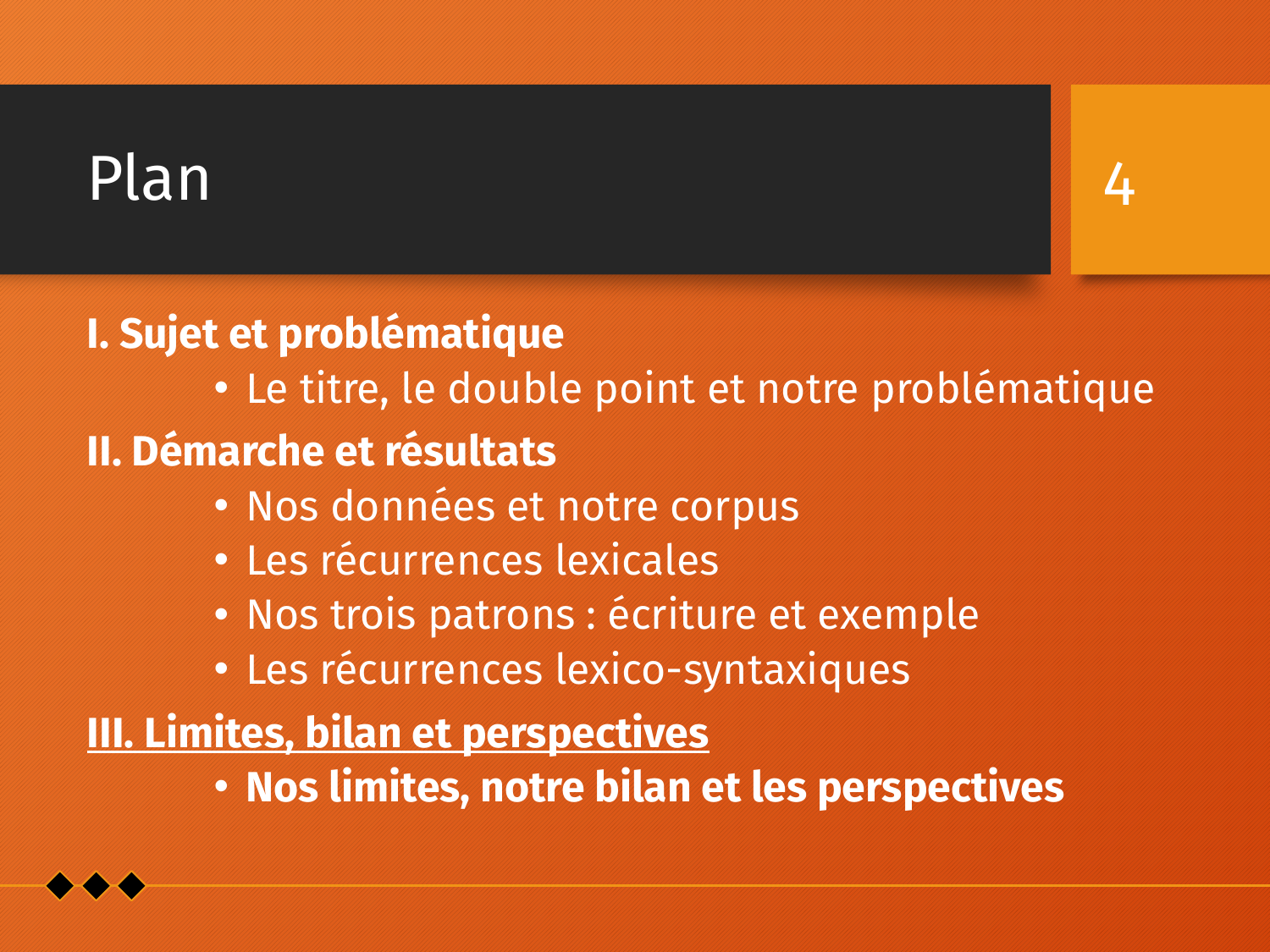

# Plan
4
I. Sujet et problématique
Le titre, le double point et notre problématique
II. Démarche et résultats
Nos données et notre corpus
Les récurrences lexicales
Nos trois patrons : écriture et exemple
Les récurrences lexico-syntaxiques
III. Limites, bilan et perspectives
Nos limites, notre bilan et les perspectives